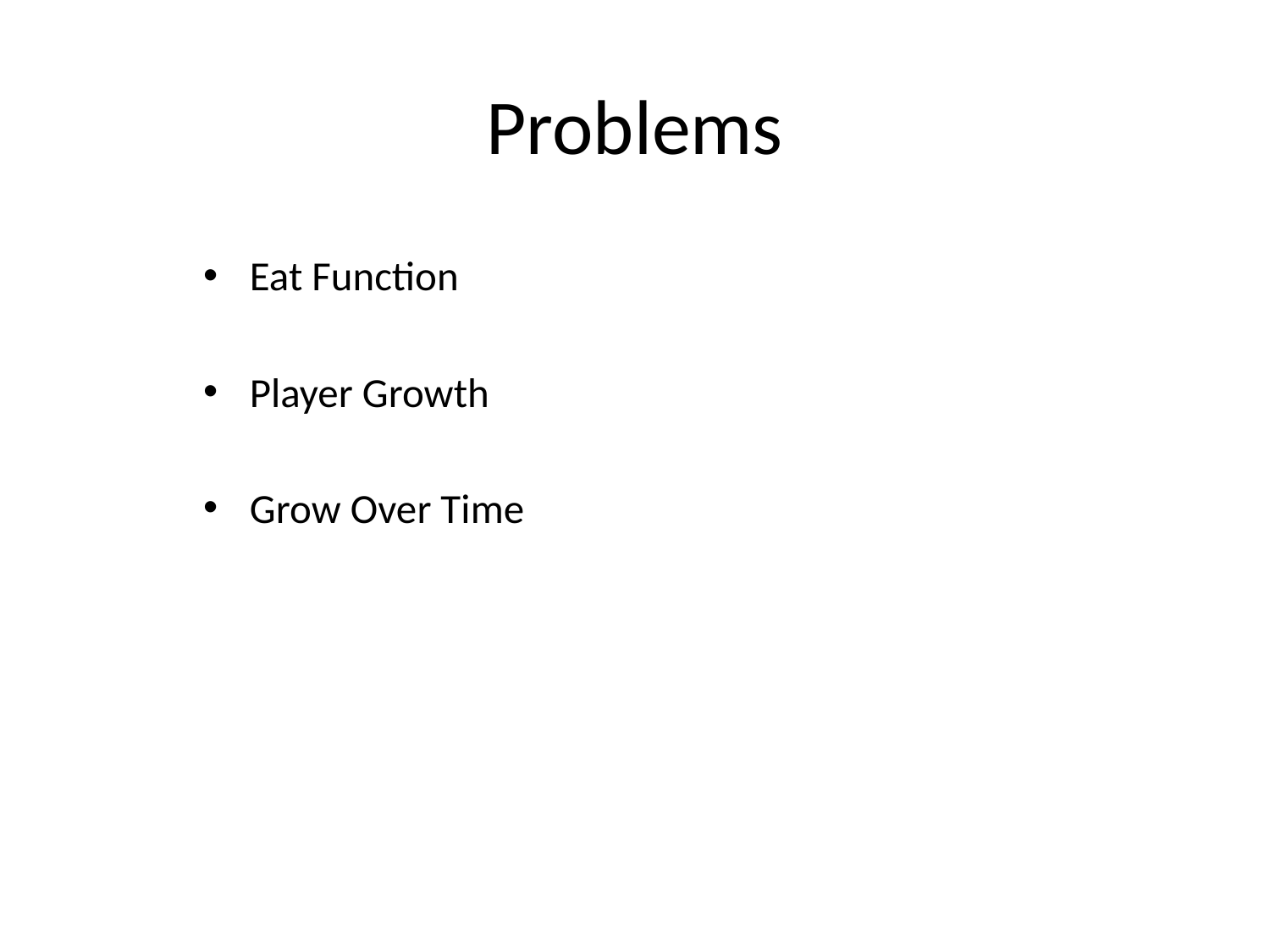

# Problems
Eat Function

Player Growth

Grow Over Time